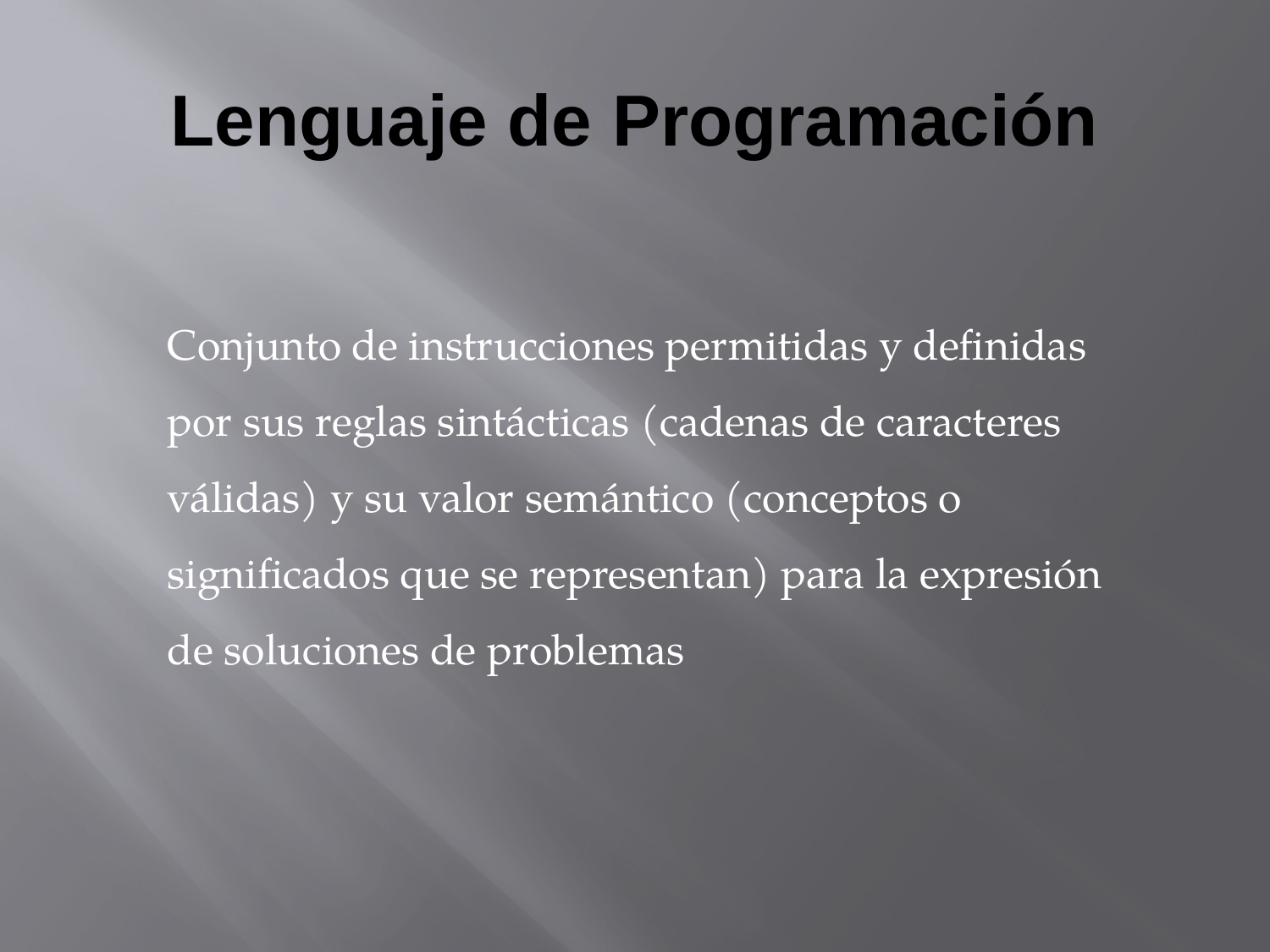

# Lenguaje de Programación
Conjunto de instrucciones permitidas y definidas por sus reglas sintácticas (cadenas de caracteres válidas) y su valor semántico (conceptos o significados que se representan) para la expresión de soluciones de problemas